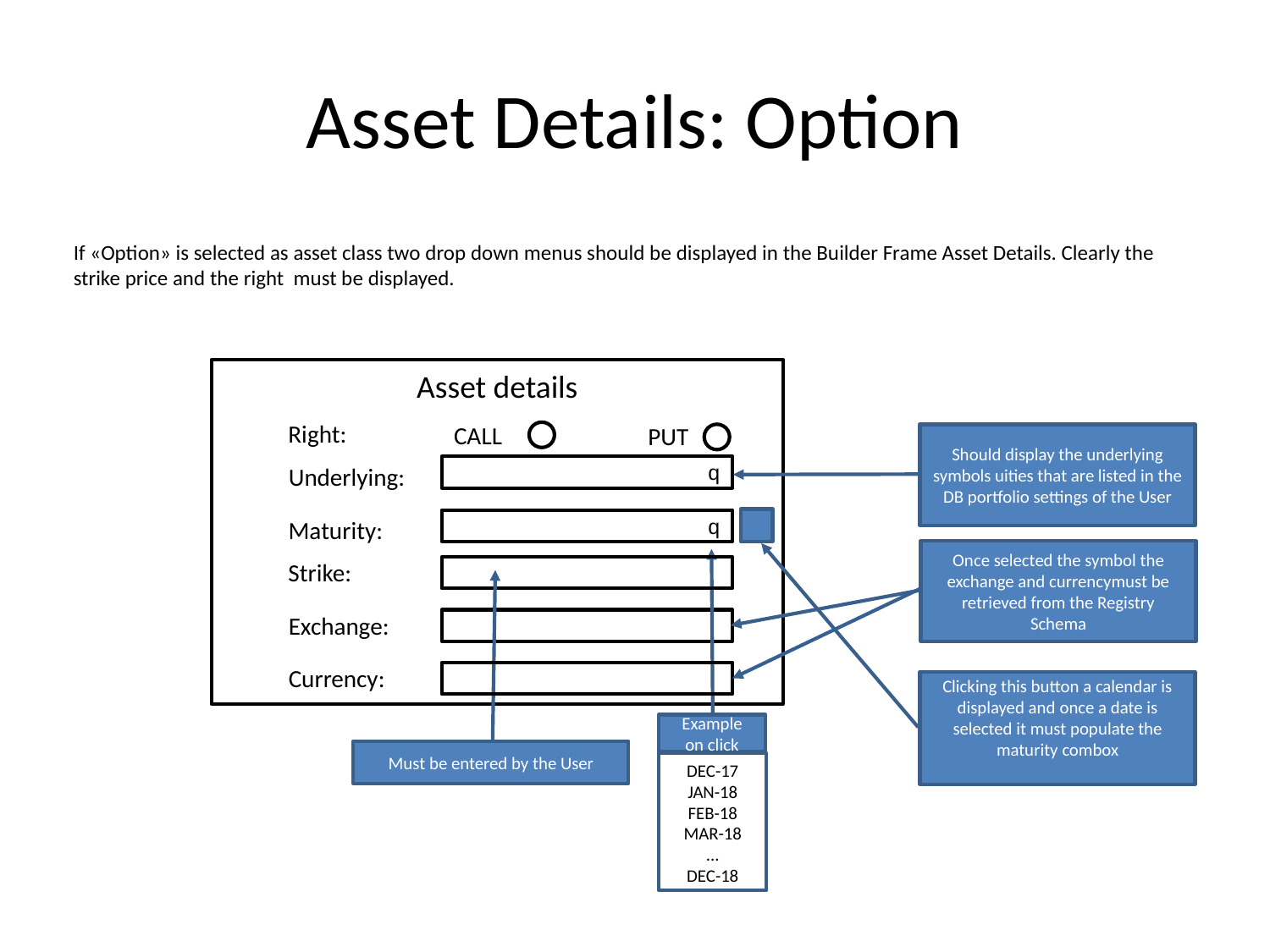

# Asset Details: Option
If «Option» is selected as asset class two drop down menus should be displayed in the Builder Frame Asset Details. Clearly the strike price and the right  must be displayed.
Asset details

Right:
CALL
PUT

Should display the underlying symbols uities that are listed in the DB portfolio settings of the User

Underlying:
q
Maturity:

q

Once selected the symbol the exchange and currencymust be retrieved from the Registry Schema

Strike:

Exchange:

Currency:

Clicking this button a calendar is displayed and once a date is selected it must populate the maturity combox

Example on click

Must be entered by the User

DEC-17
JAN-18
FEB-18
MAR-18
...
DEC-18